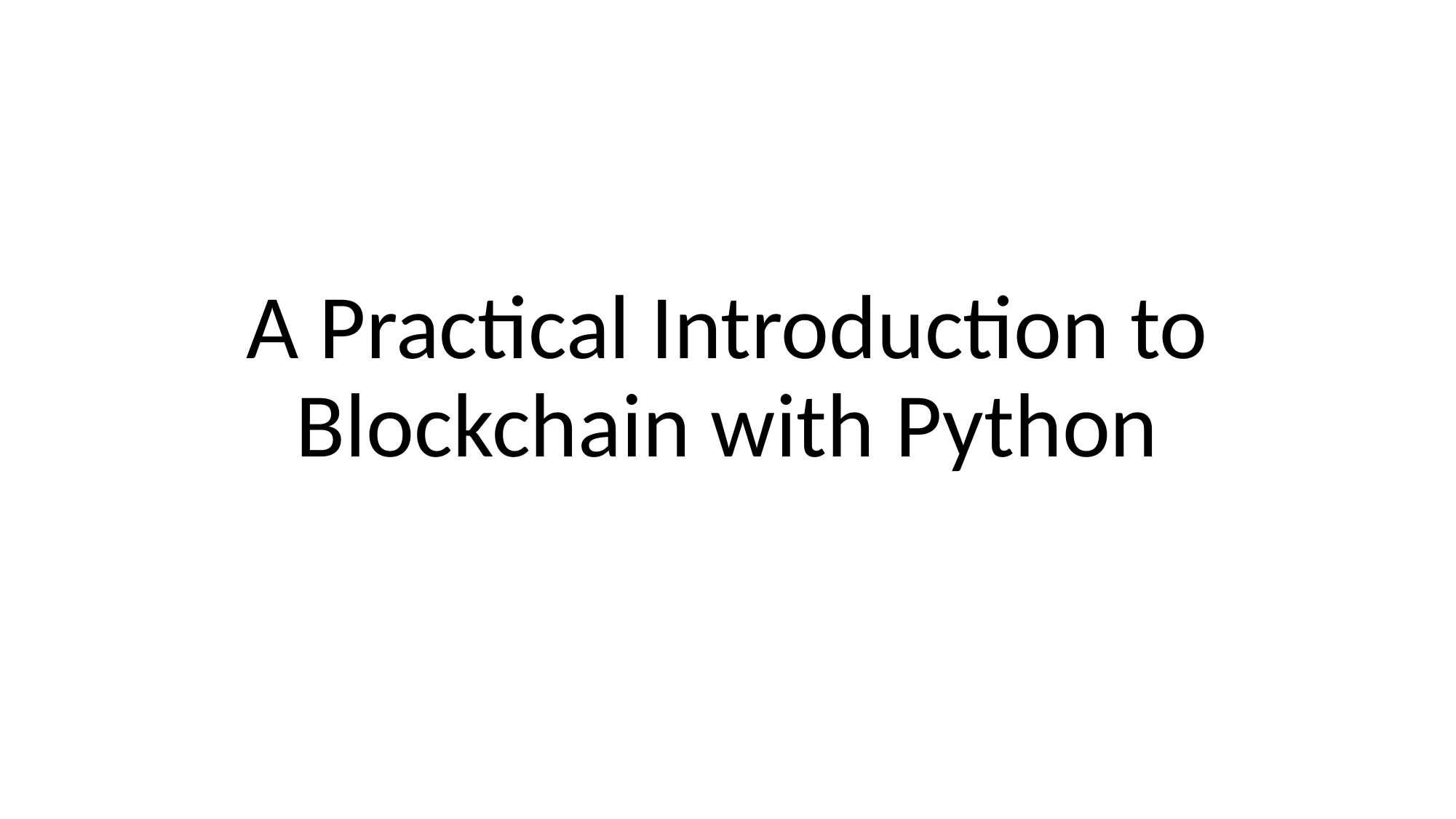

# A Practical Introduction to Blockchain with Python